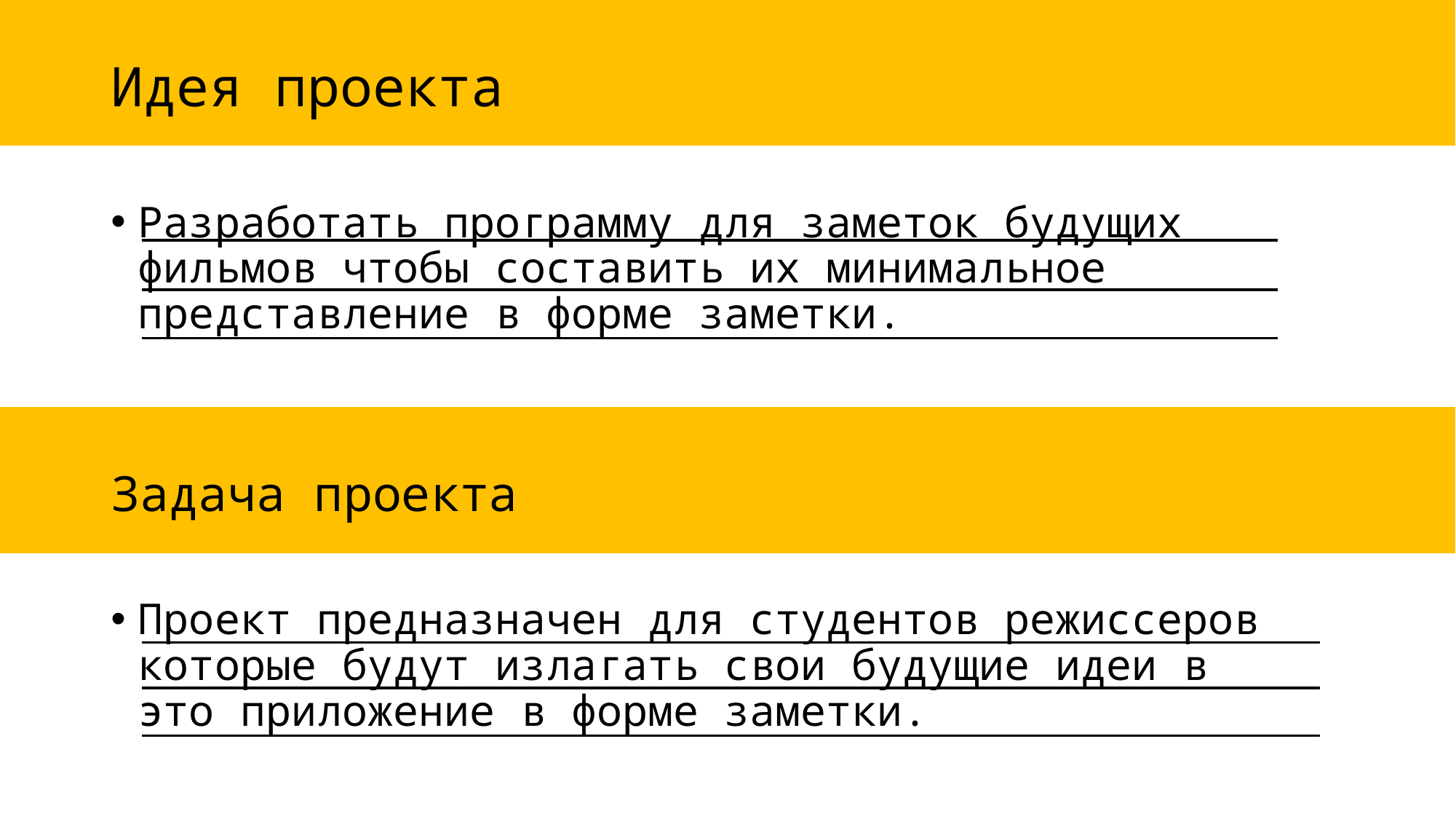

# Идея проекта
Разработать программу для заметок будущих фильмов чтобы составить их минимальное представление в форме заметки.

Задача проекта
Проект предназначен для студентов режиссеров которые будут излагать свои будущие идеи в это приложение в форме заметки.